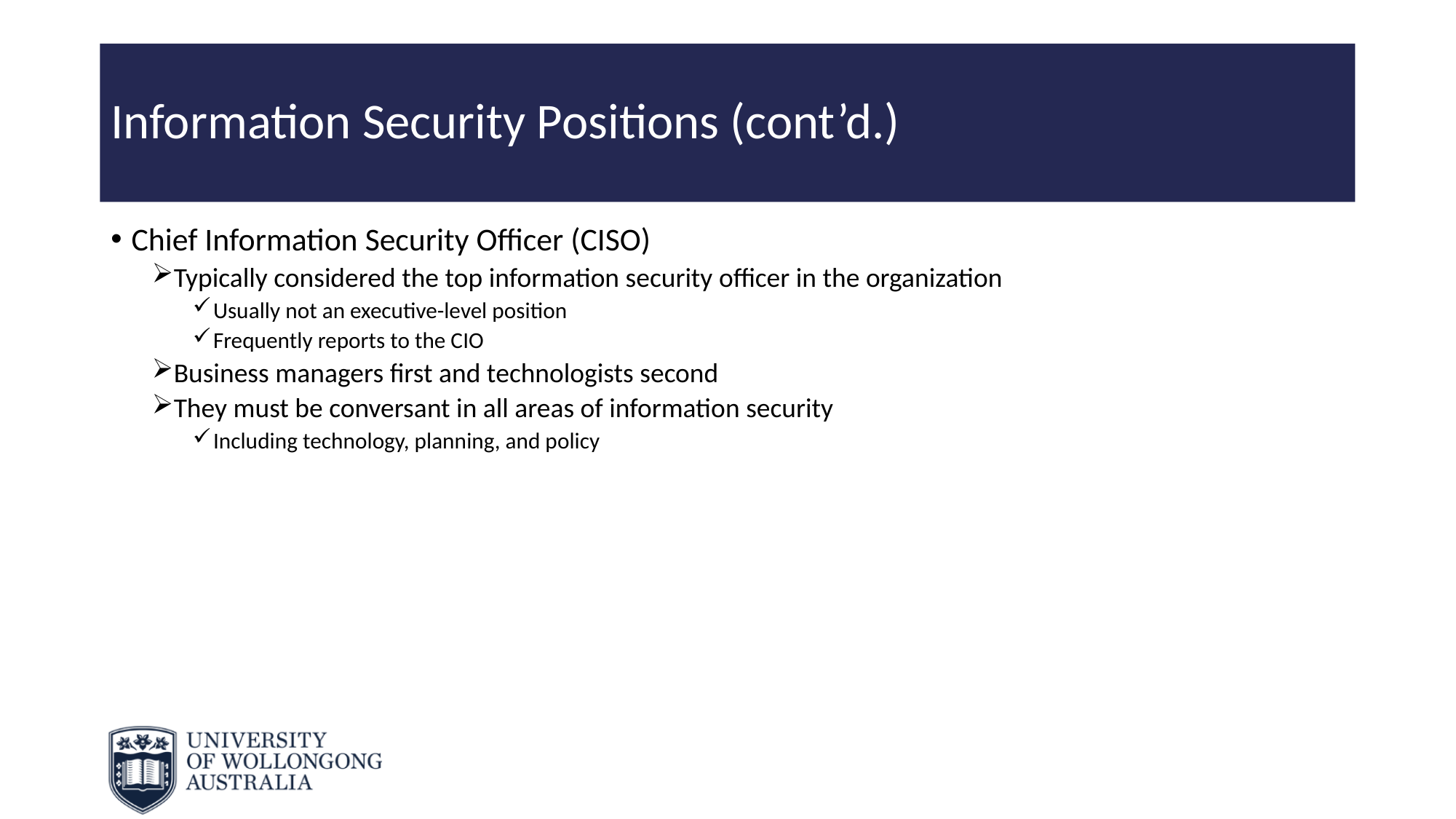

# Information Security Positions (cont’d.)
Chief Information Security Officer (CISO)
Typically considered the top information security officer in the organization
Usually not an executive-level position
Frequently reports to the CIO
Business managers first and technologists second
They must be conversant in all areas of information security
Including technology, planning, and policy